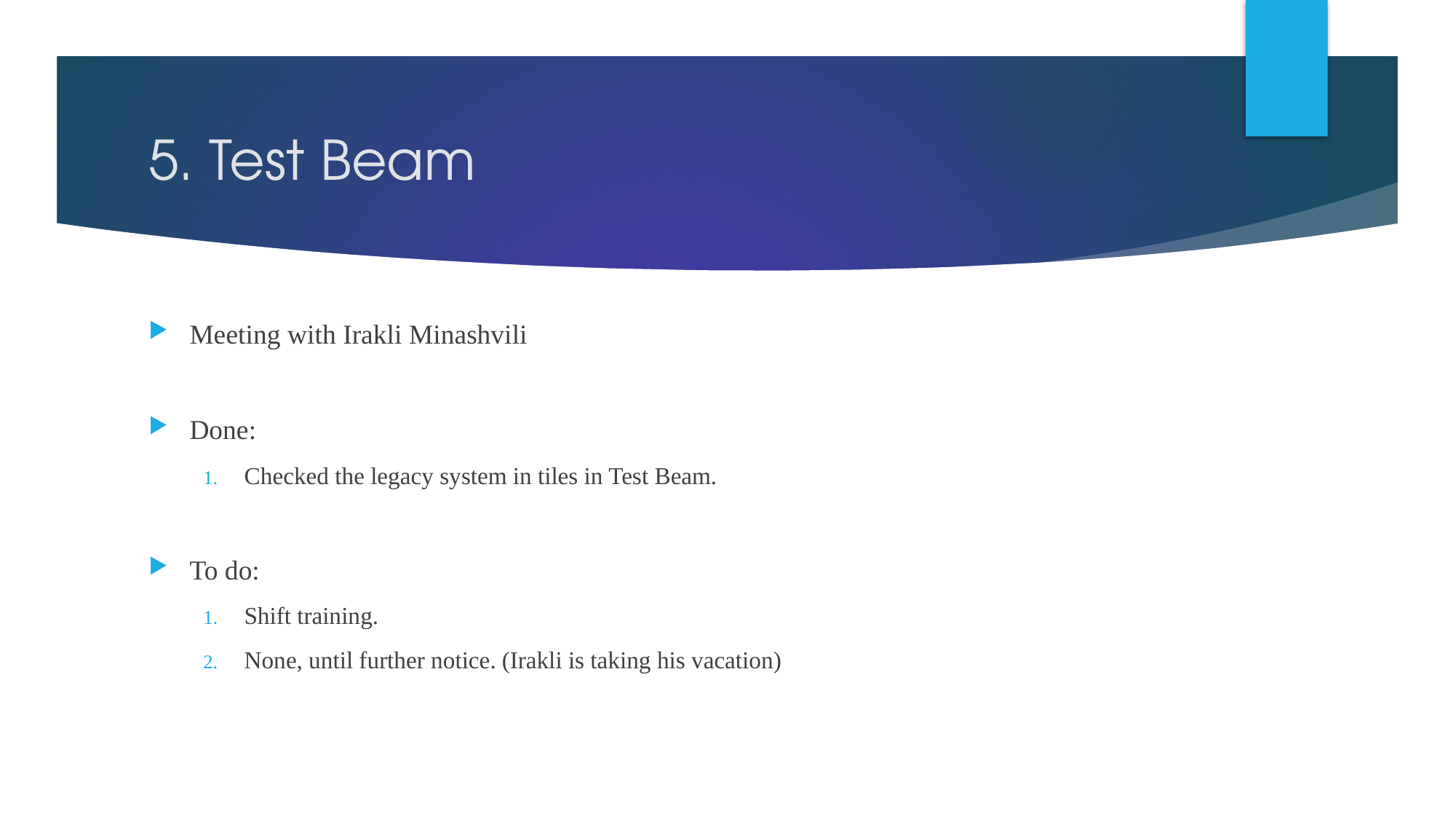

# 5. Test Beam
Meeting with Irakli Minashvili

Done:
Checked the legacy system in tiles in Test Beam.

To do:
Shift training.
None, until further notice. (Irakli is taking his vacation)